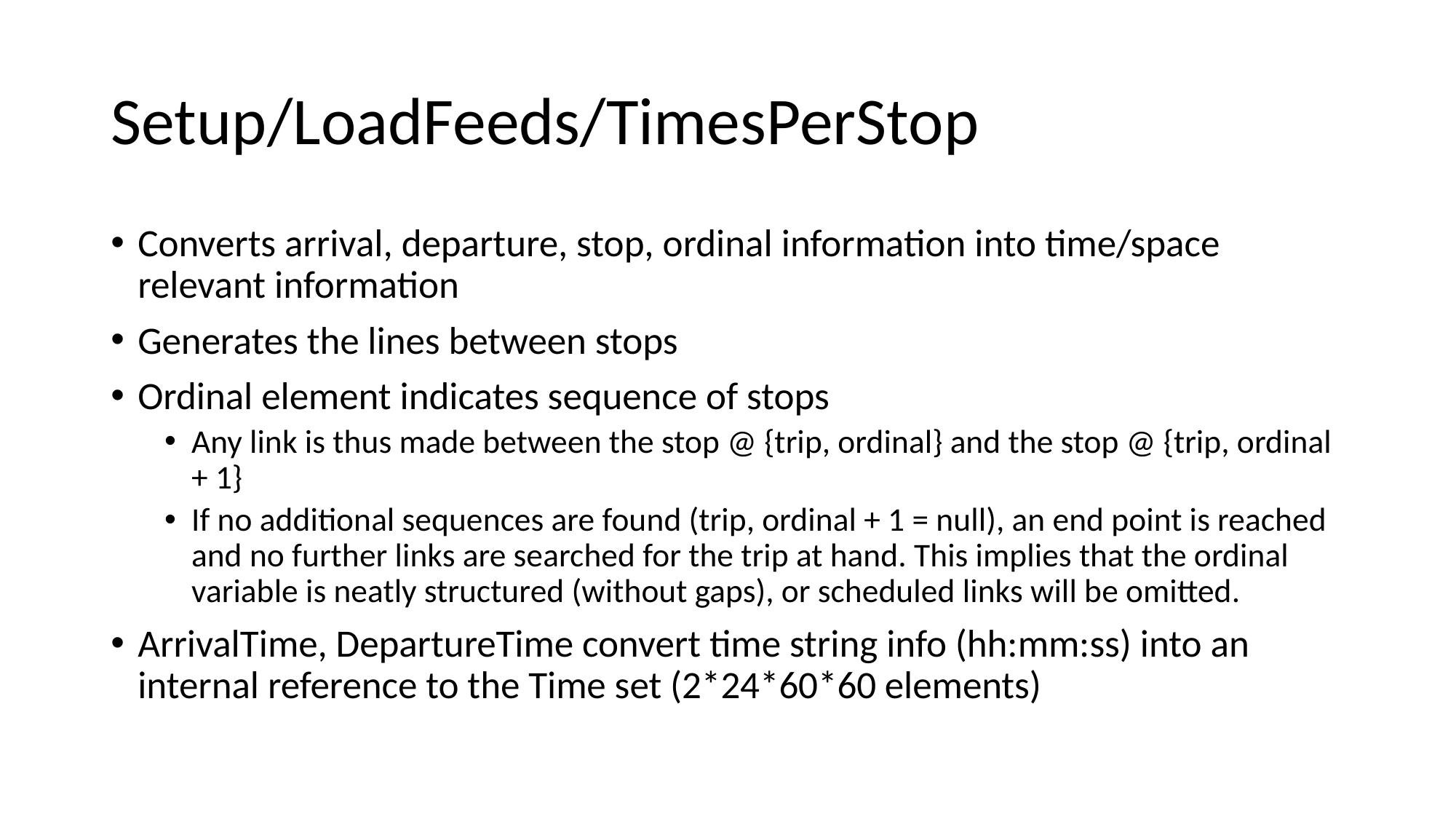

# Setup/LoadFeeds/TimesPerStop
Converts arrival, departure, stop, ordinal information into time/space relevant information
Generates the lines between stops
Ordinal element indicates sequence of stops
Any link is thus made between the stop @ {trip, ordinal} and the stop @ {trip, ordinal + 1}
If no additional sequences are found (trip, ordinal + 1 = null), an end point is reached and no further links are searched for the trip at hand. This implies that the ordinal variable is neatly structured (without gaps), or scheduled links will be omitted.
ArrivalTime, DepartureTime convert time string info (hh:mm:ss) into an internal reference to the Time set (2*24*60*60 elements)